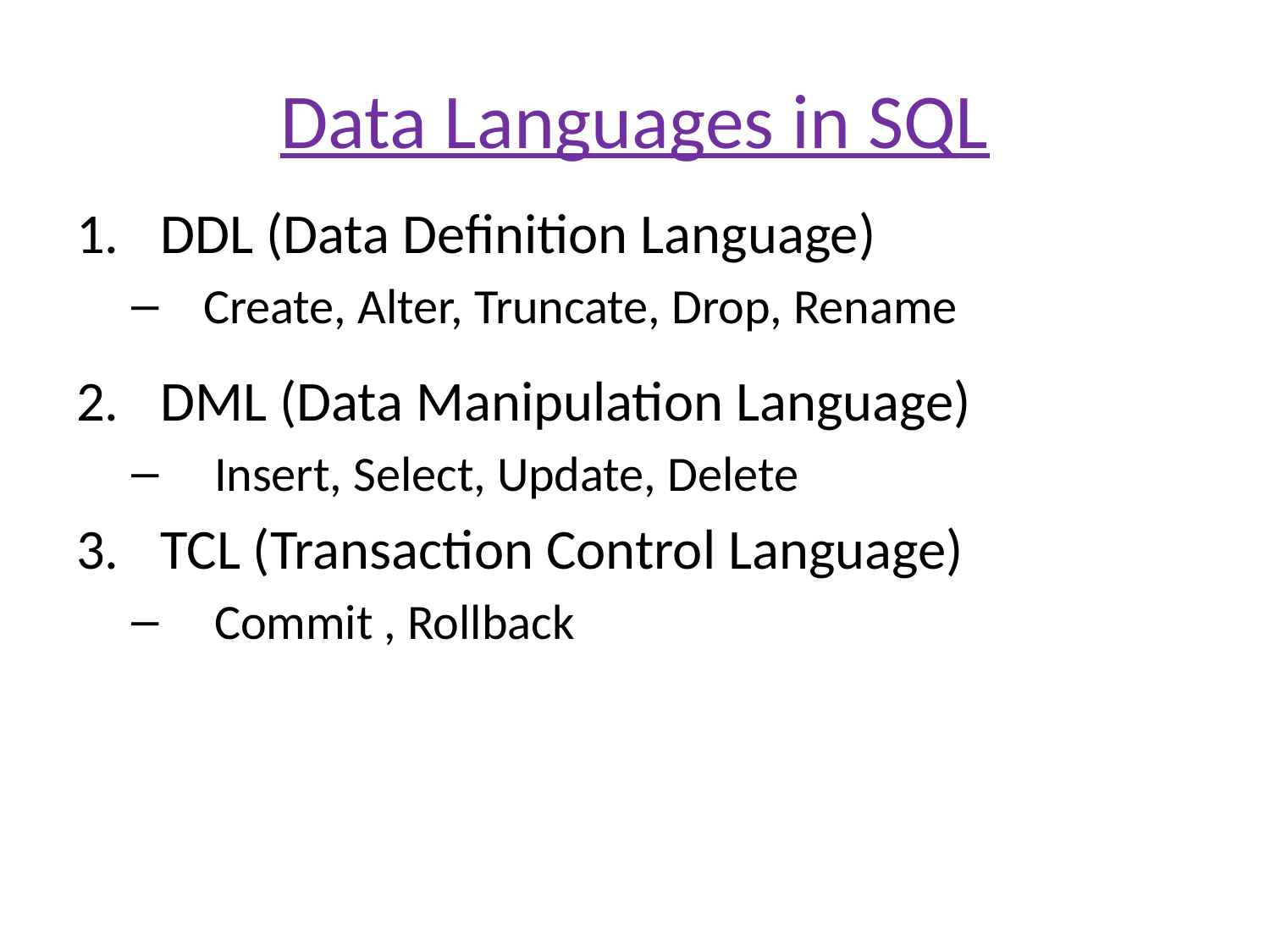

# Data Languages in SQL
 DDL (Data Definition Language)
Create, Alter, Truncate, Drop, Rename

 DML (Data Manipulation Language)
 Insert, Select, Update, Delete
 TCL (Transaction Control Language)
 Commit , Rollback